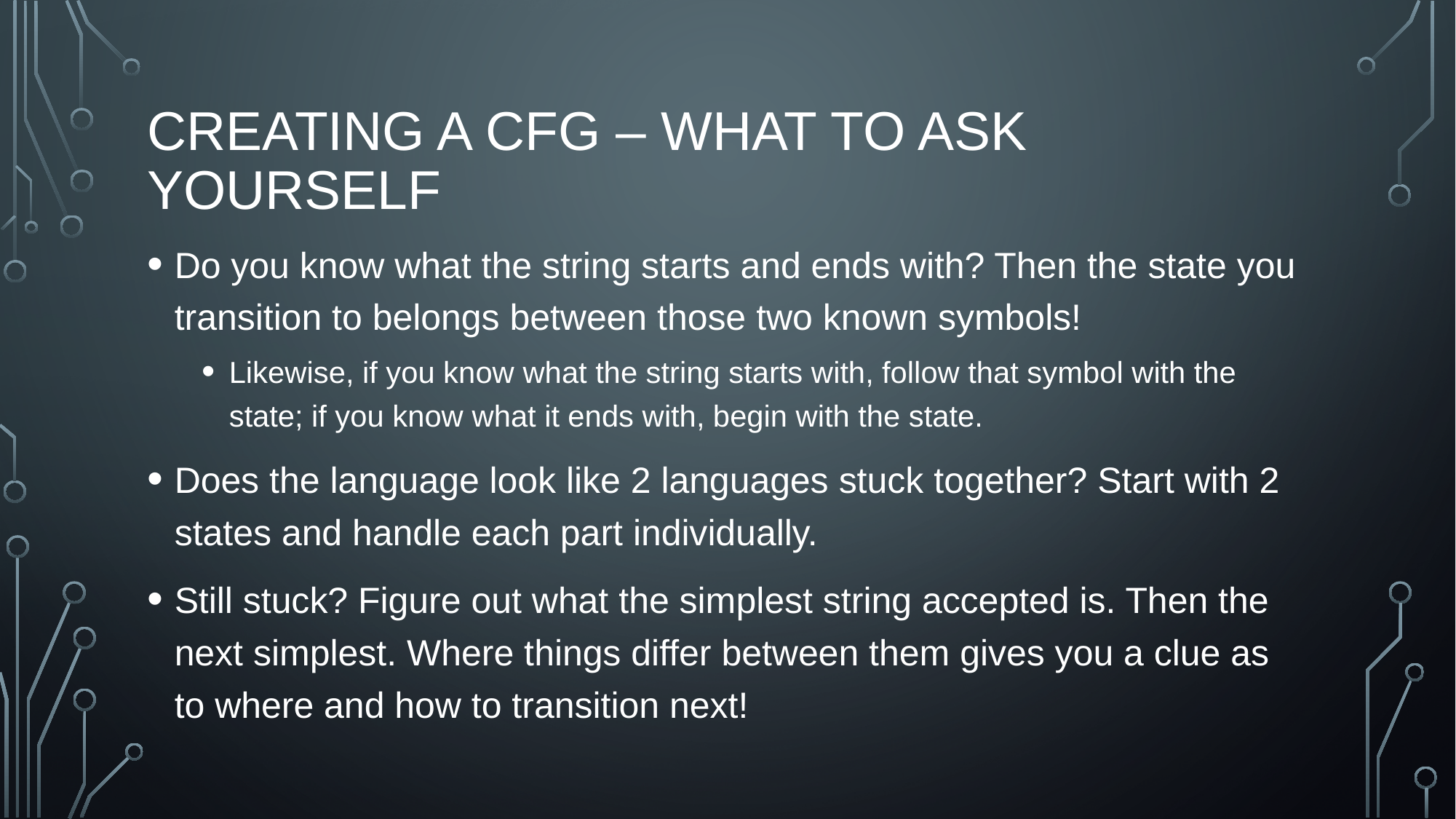

# Creating a CFG – what to ask yourself
Do you know what the string starts and ends with? Then the state you transition to belongs between those two known symbols!
Likewise, if you know what the string starts with, follow that symbol with the state; if you know what it ends with, begin with the state.
Does the language look like 2 languages stuck together? Start with 2 states and handle each part individually.
Still stuck? Figure out what the simplest string accepted is. Then the next simplest. Where things differ between them gives you a clue as to where and how to transition next!